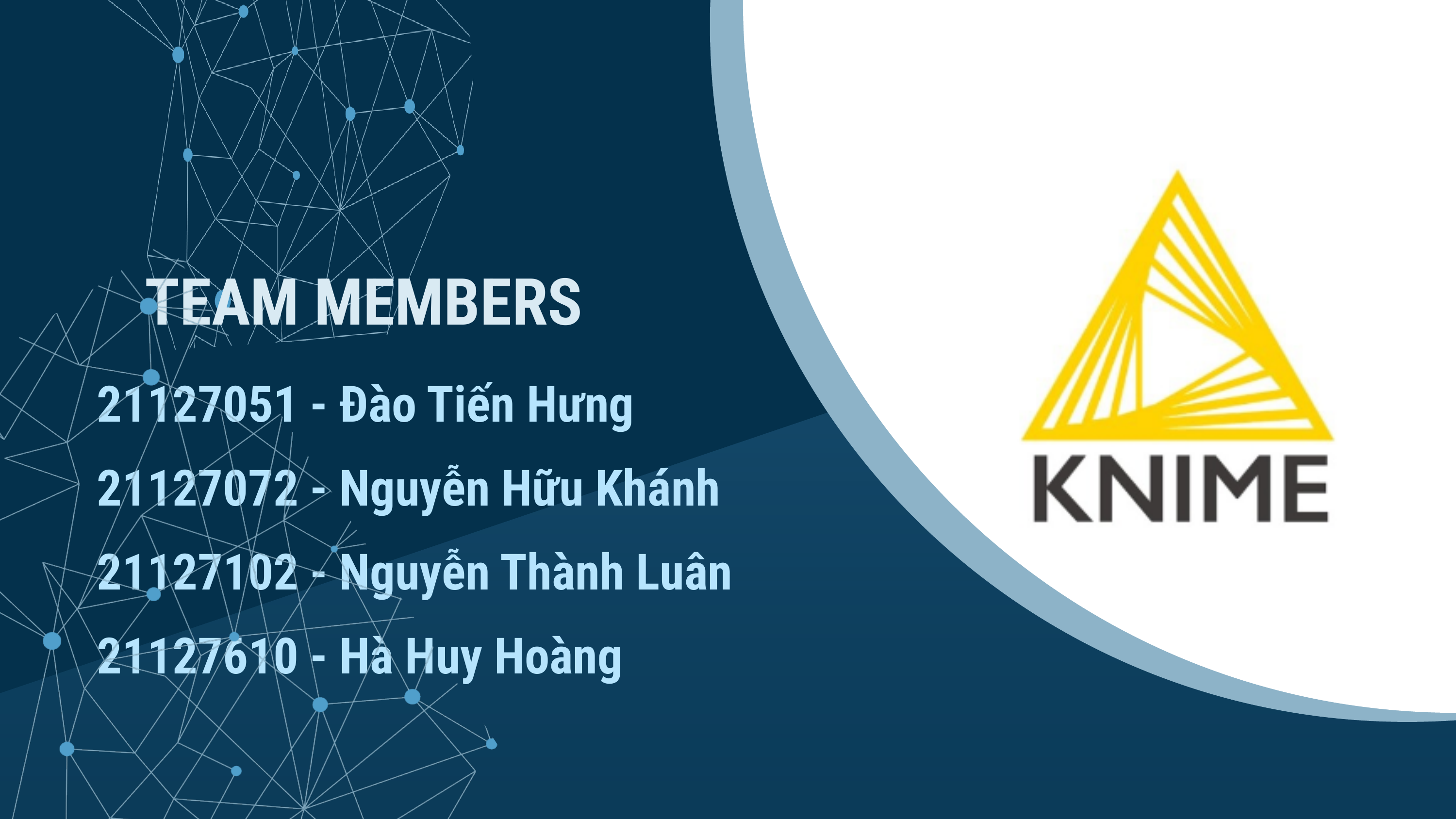

TEAM MEMBERS
21127051 - Đào Tiến Hưng
21127072 - Nguyễn Hữu Khánh
21127102 - Nguyễn Thành Luân
21127610 - Hà Huy Hoàng